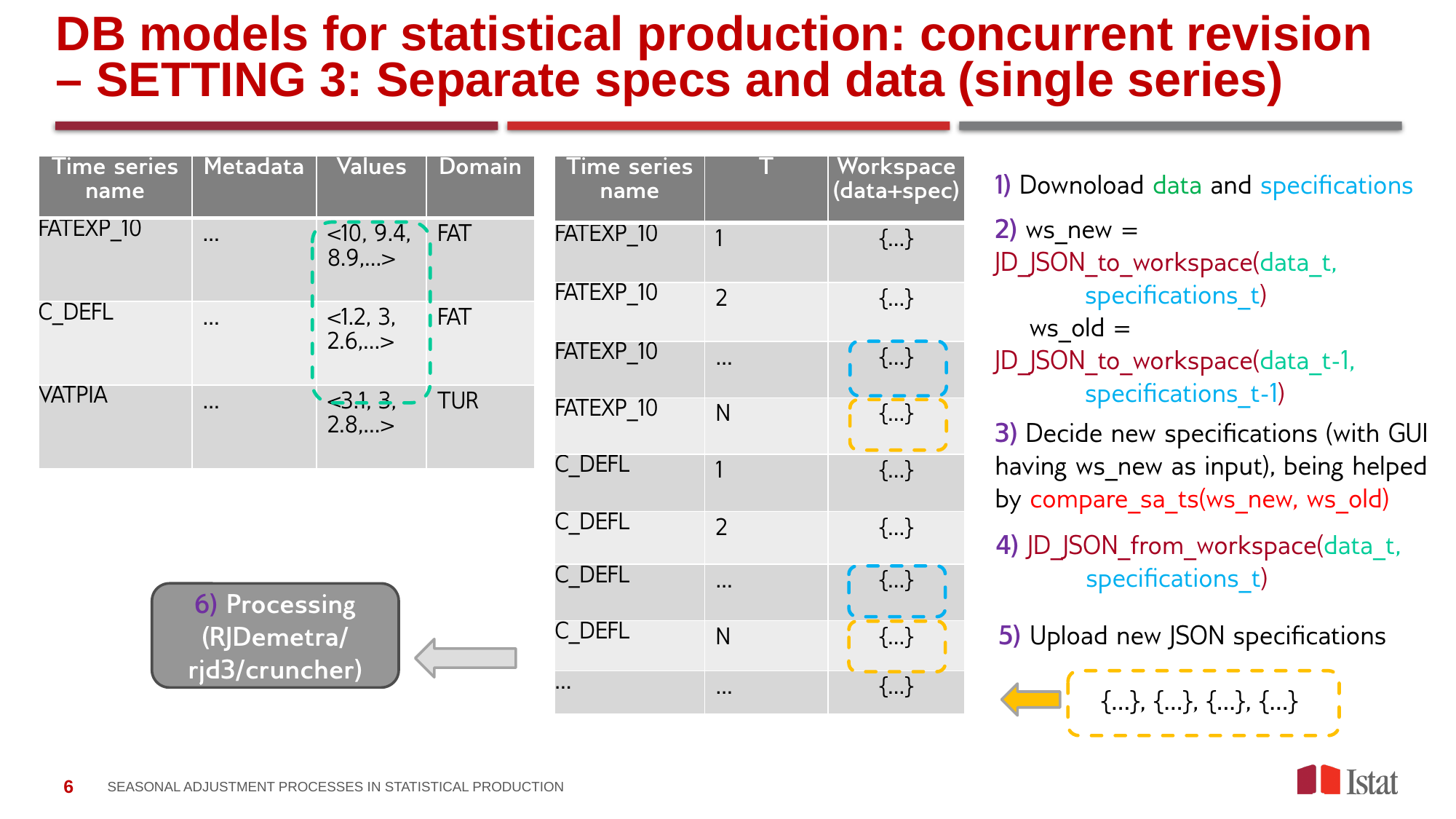

# DB models for statistical production: concurrent revision – SETTING 3: Separate specs and data (single series)
| Time series name | Metadata | Values | Domain |
| --- | --- | --- | --- |
| FATEXP\_10 | … | <10, 9.4, 8.9,…> | FAT |
| C\_DEFL | … | <1.2, 3, 2.6,…> | FAT |
| VATPIA | … | <3.1, 3, 2.8,…> | TUR |
| Time series name | T | Workspace (data+spec) |
| --- | --- | --- |
| FATEXP\_10 | 1 | {…} |
| FATEXP\_10 | 2 | {…} |
| FATEXP\_10 | … | {…} |
| FATEXP\_10 | N | {…} |
| C\_DEFL | 1 | {…} |
| C\_DEFL | 2 | {…} |
| C\_DEFL | … | {…} |
| C\_DEFL | N | {…} |
| … | … | {…} |
1) Downoload data and specifications
2) ws_new =         JD_JSON_to_workspace(data_t,
           specifications_t)
    ws_old =
JD_JSON_to_workspace(data_t-1,
           specifications_t-1)

3) Decide new specifications (with GUI having ws_new as input), being helped by compare_sa_ts(ws_new, ws_old)
4) JD_JSON_from_workspace(data_t,
           specifications_t)

6) Processing
(RJDemetra/rjd3/cruncher)
5) Upload new JSON specifications

{…}, {…}, {…}, {…}

Seasonal adjustment processes in statistical production
6